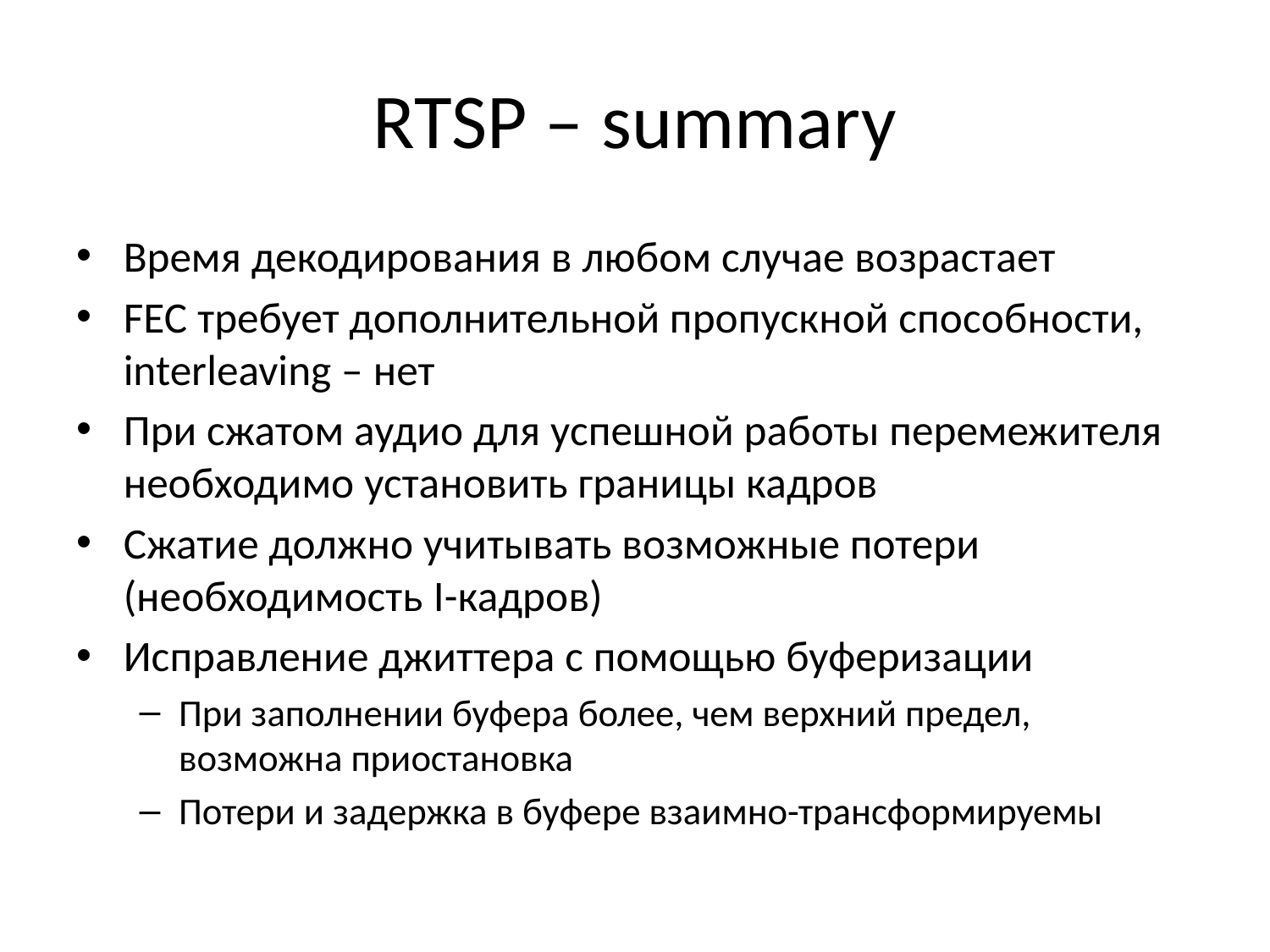

# RTSP – summary
Время декодирования в любом случае возрастает
FEC требует дополнительной пропускной способности, interleaving – нет
При сжатом аудио для успешной работы перемежителя необходимо установить границы кадров
Сжатие должно учитывать возможные потери (необходимость I-кадров)
Исправление джиттера с помощью буферизации
При заполнении буфера более, чем верхний предел, возможна приостановка
Потери и задержка в буфере взаимно-трансформируемы